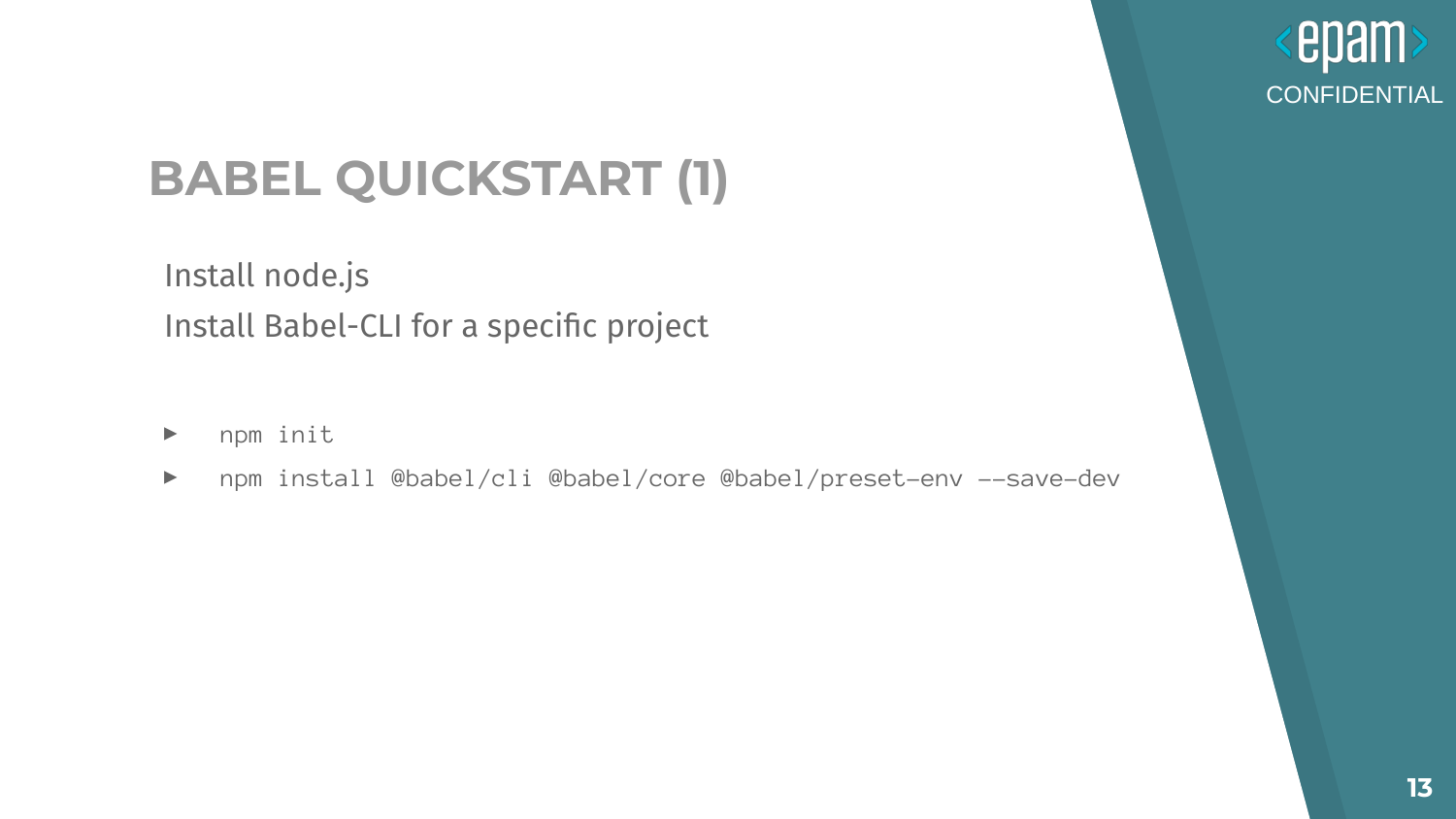

# BABEL QUICKSTART (1)
Install node.js
Install Babel-CLI for a specific project

npm init
npm install @babel/cli @babel/core @babel/preset-env --save-dev
13